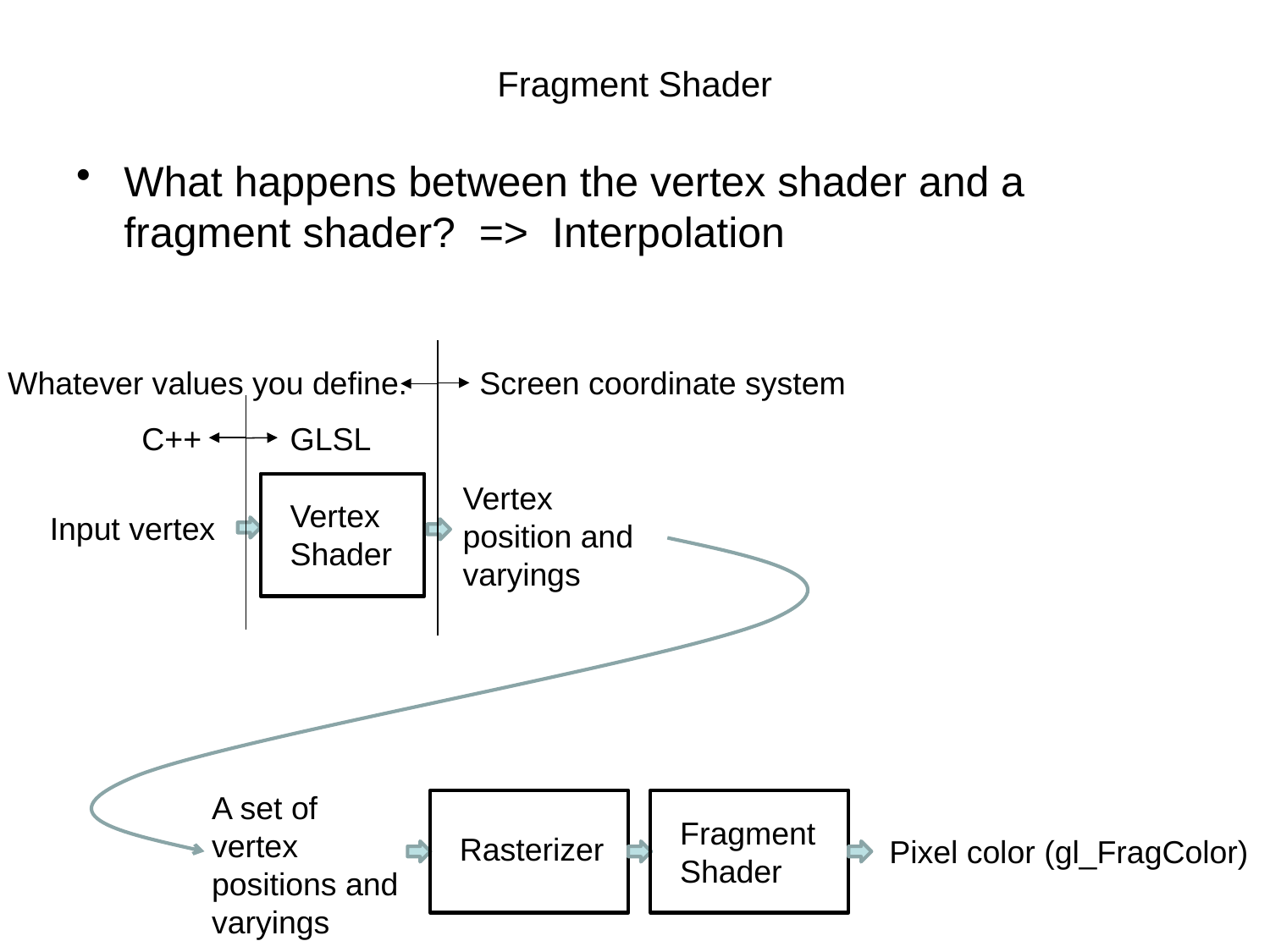

# Fragment Shader
What happens between the vertex shader and a fragment shader?  =>  Interpolation
Whatever values you define.
Screen coordinate system
GLSL
C++
Vertex position and varyings

Vertex Shader
Input vertex

A set of vertex positions and varyings

Fragment Shader
Rasterizer
Pixel color (gl_FragColor)